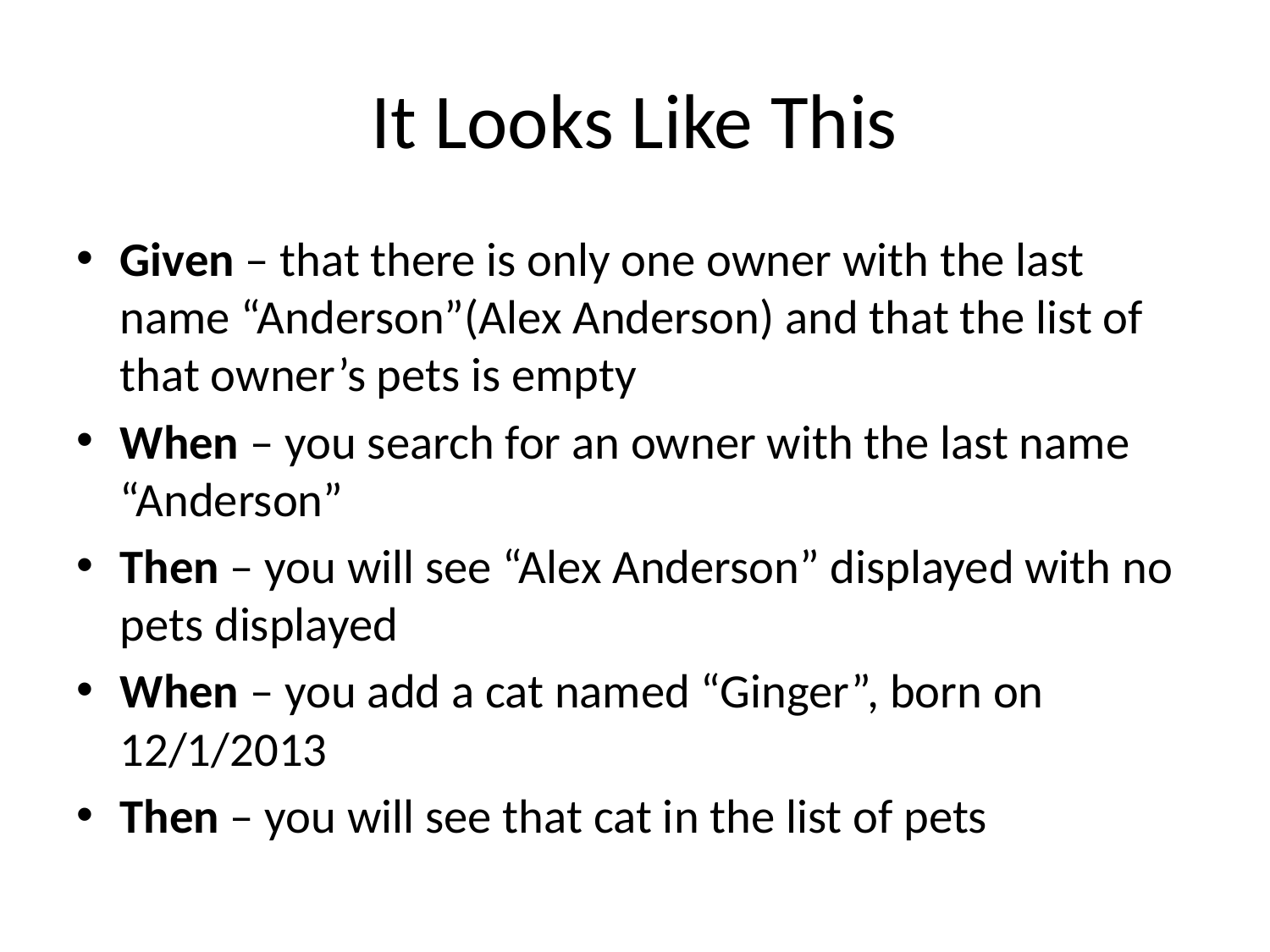

# It Looks Like This
Given – that there is only one owner with the last name “Anderson”(Alex Anderson) and that the list of that owner’s pets is empty
When – you search for an owner with the last name “Anderson”
Then – you will see “Alex Anderson” displayed with no pets displayed
When – you add a cat named “Ginger”, born on 12/1/2013
Then – you will see that cat in the list of pets